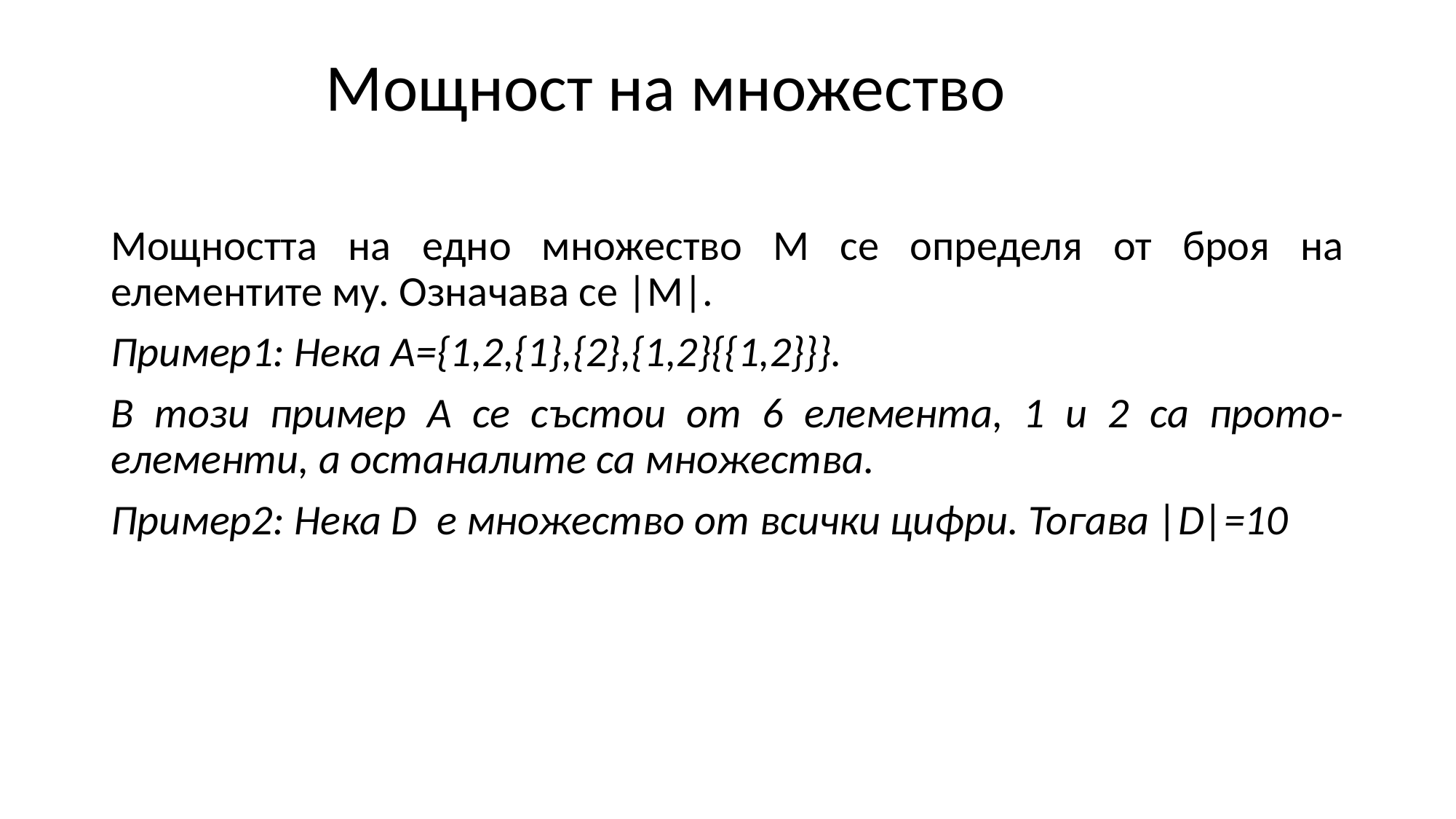

# Мощност на множество
Мощността на едно множество М се определя от броя на елементите му. Означава се |M|.
Пример1: Нека А={1,2,{1},{2},{1,2}{{1,2}}}.
В този пример A се състои от 6 елемента, 1 и 2 са прото-елементи, а останалите са множества.
Пример2: Нека D  е множество от всички цифри. Тогава |D|=10